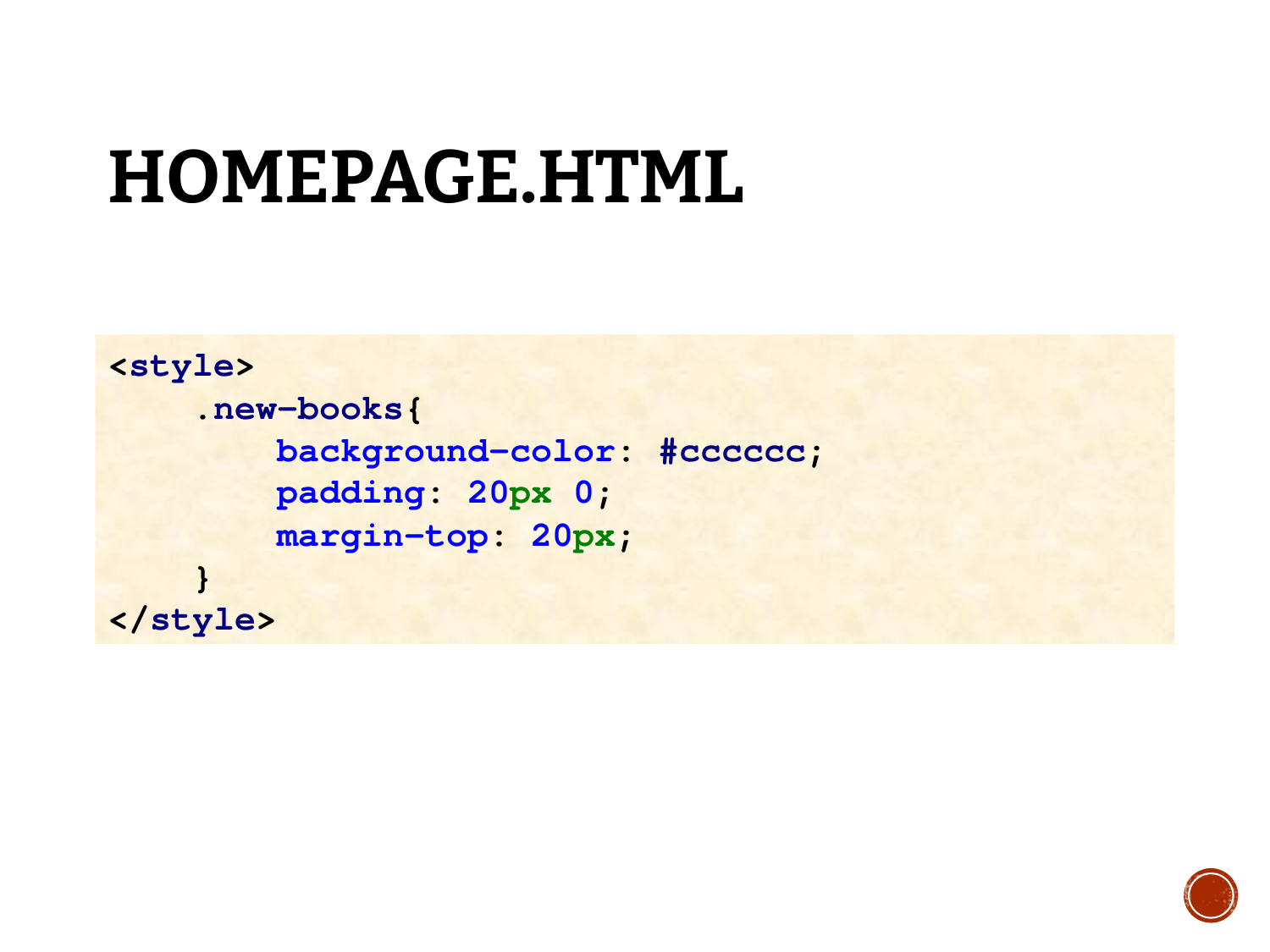

# Homepage.html
<style>
    .new-books{
        background-color: #cccccc;
        padding: 20px 0;
        margin-top: 20px;
    }
</style>